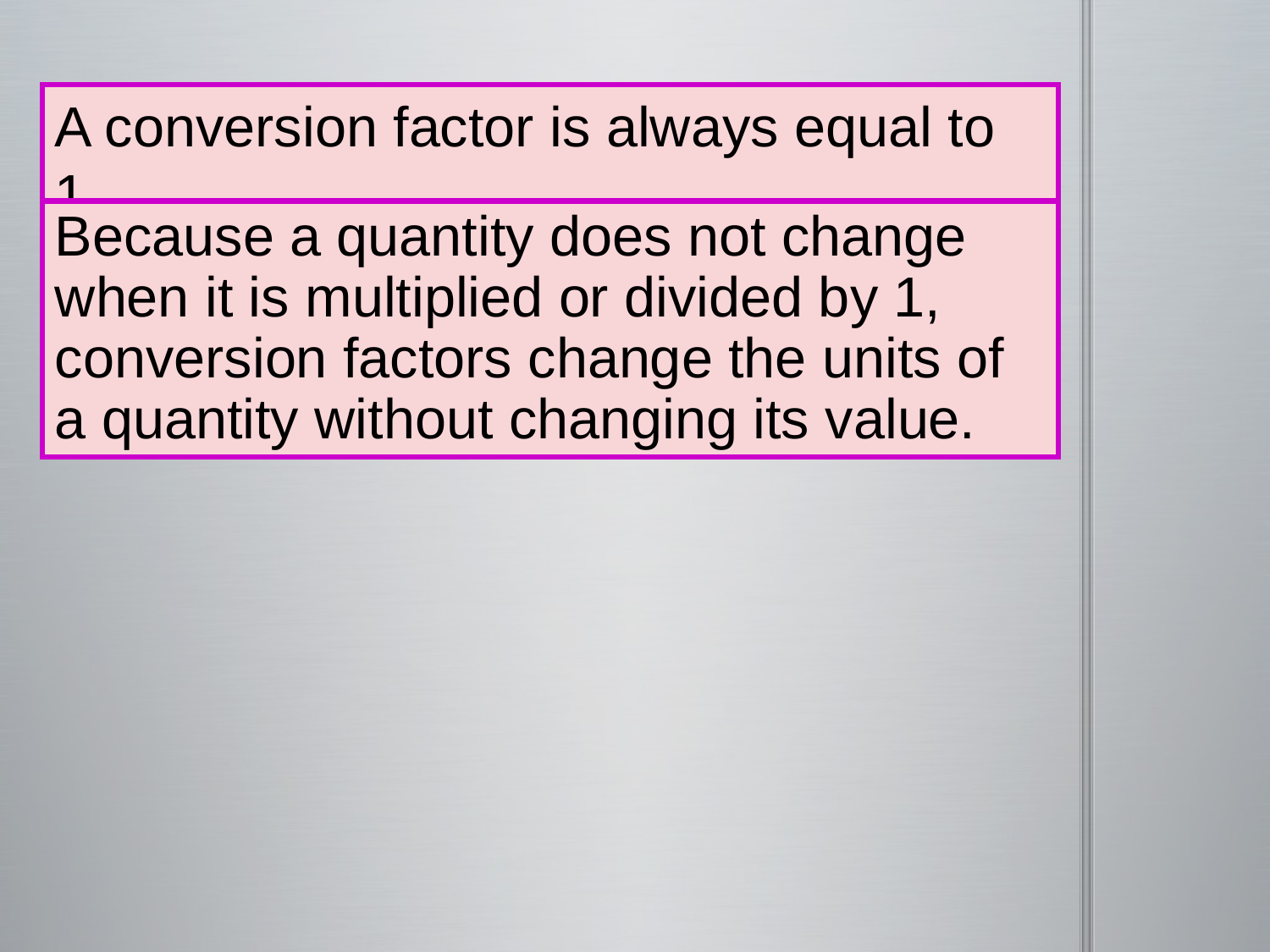

A conversion factor is always equal to 1.
Because a quantity does not change when it is multiplied or divided by 1, conversion factors change the units of a quantity without changing its value.